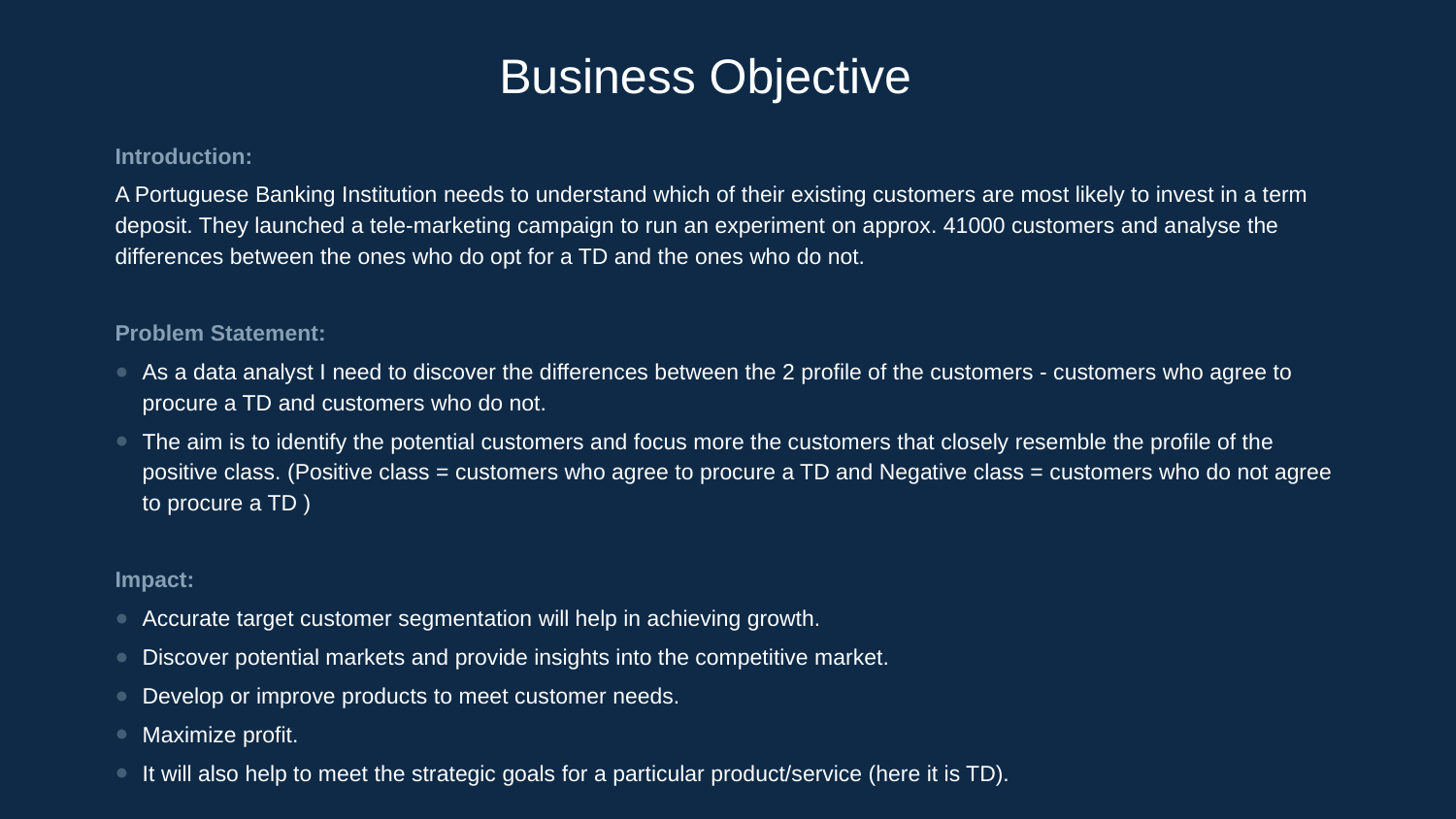

Business Objective
Introduction:
A Portuguese Banking Institution needs to understand which of their existing customers are most likely to invest in a term deposit. They launched a tele-marketing campaign to run an experiment on approx. 41000 customers and analyse the differences between the ones who do opt for a TD and the ones who do not.

Problem Statement:
As a data analyst I need to discover the differences between the 2 profile of the customers - customers who agree to procure a TD and customers who do not.
The aim is to identify the potential customers and focus more the customers that closely resemble the profile of the positive class. (Positive class = customers who agree to procure a TD and Negative class = customers who do not agree to procure a TD )

Impact:
Accurate target customer segmentation will help in achieving growth.
Discover potential markets and provide insights into the competitive market.
Develop or improve products to meet customer needs.
Maximize profit.
It will also help to meet the strategic goals for a particular product/service (here it is TD).